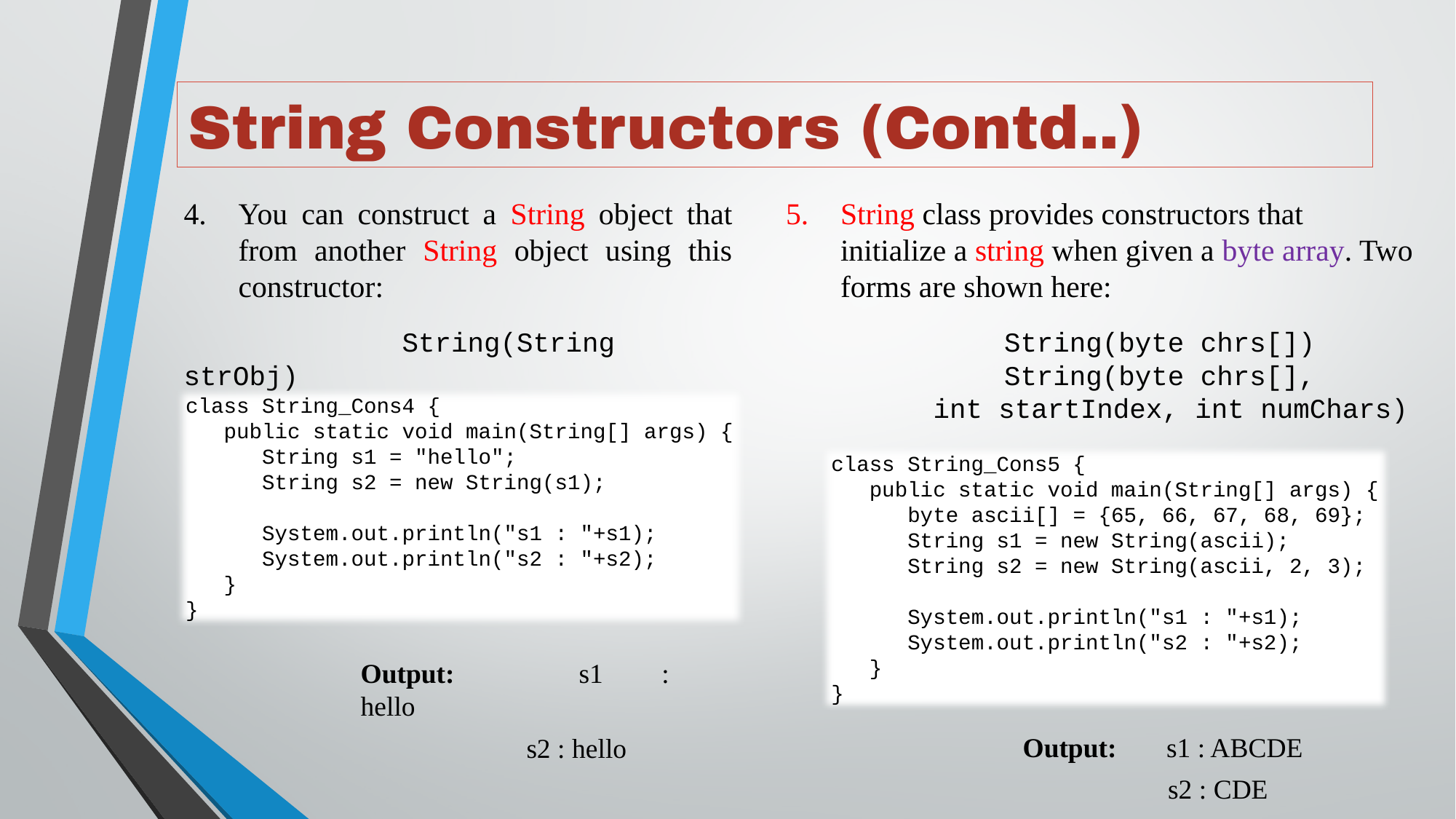

# String Constructors (Contd..)
You can construct a String object that from another String object using this constructor:
		String(String strObj)
String class provides constructors that initialize a string when given a byte array. Two forms are shown here:
		String(byte chrs[])
		String(byte chrs[],
         int startIndex, int numChars)
class String_Cons4 {
   public static void main(String[] args) {
      String s1 = "hello";
      String s2 = new String(s1);

      System.out.println("s1 : "+s1);
      System.out.println("s2 : "+s2);
   }
}
class String_Cons5 {
   public static void main(String[] args) {
      byte ascii[] = {65, 66, 67, 68, 69};
      String s1 = new String(ascii);
      String s2 = new String(ascii, 2, 3);

      System.out.println("s1 : "+s1);
      System.out.println("s2 : "+s2);
   }
}
Output:		s1 : hello
                        s2 : hello
Output:	     s1 : ABCDE
                     s2 : CDE